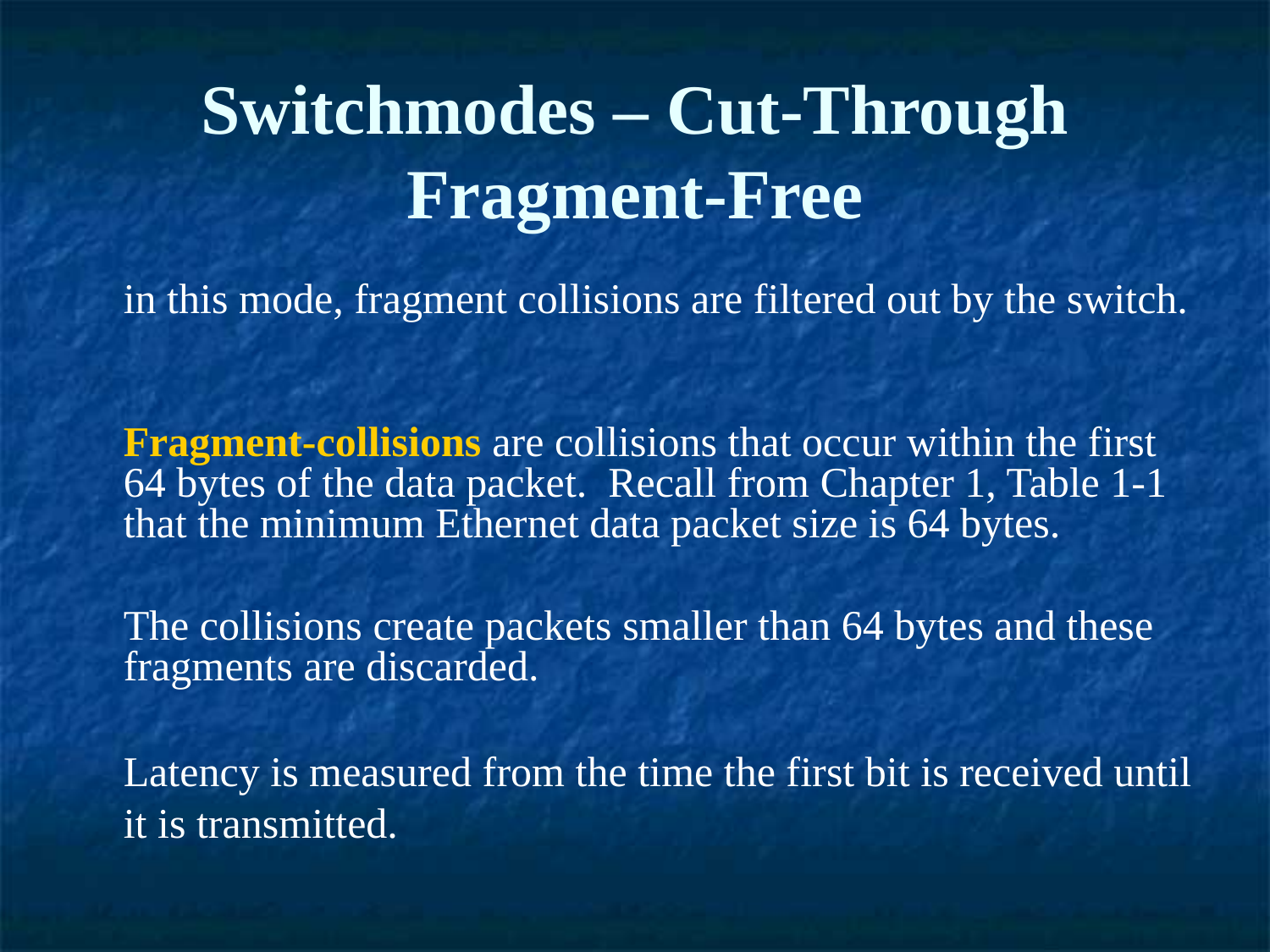

Switchmodes – Cut-Through
Fragment-Free
 	in this mode, fragment collisions are filtered out by the switch.

	Fragment-collisions are collisions that occur within the first 64 bytes of the data packet.  Recall from Chapter 1, Table 1-1 that the minimum Ethernet data packet size is 64 bytes.

	The collisions create packets smaller than 64 bytes and these fragments are discarded.

	Latency is measured from the time the first bit is received until it is transmitted.